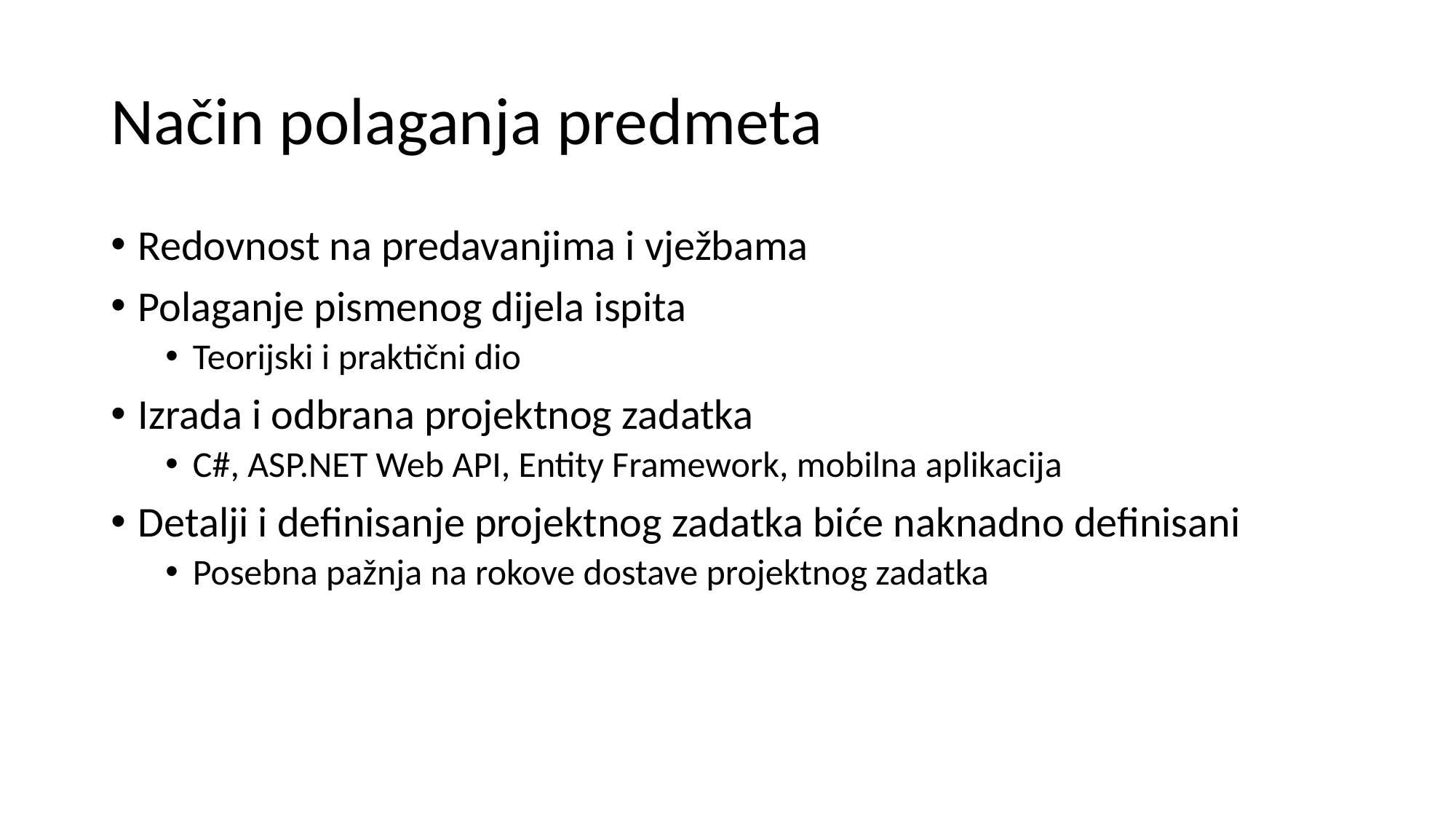

# Način polaganja predmeta
Redovnost na predavanjima i vježbama
Polaganje pismenog dijela ispita
Teorijski i praktični dio
Izrada i odbrana projektnog zadatka
C#, ASP.NET Web API, Entity Framework, mobilna aplikacija
Detalji i definisanje projektnog zadatka biće naknadno definisani
Posebna pažnja na rokove dostave projektnog zadatka